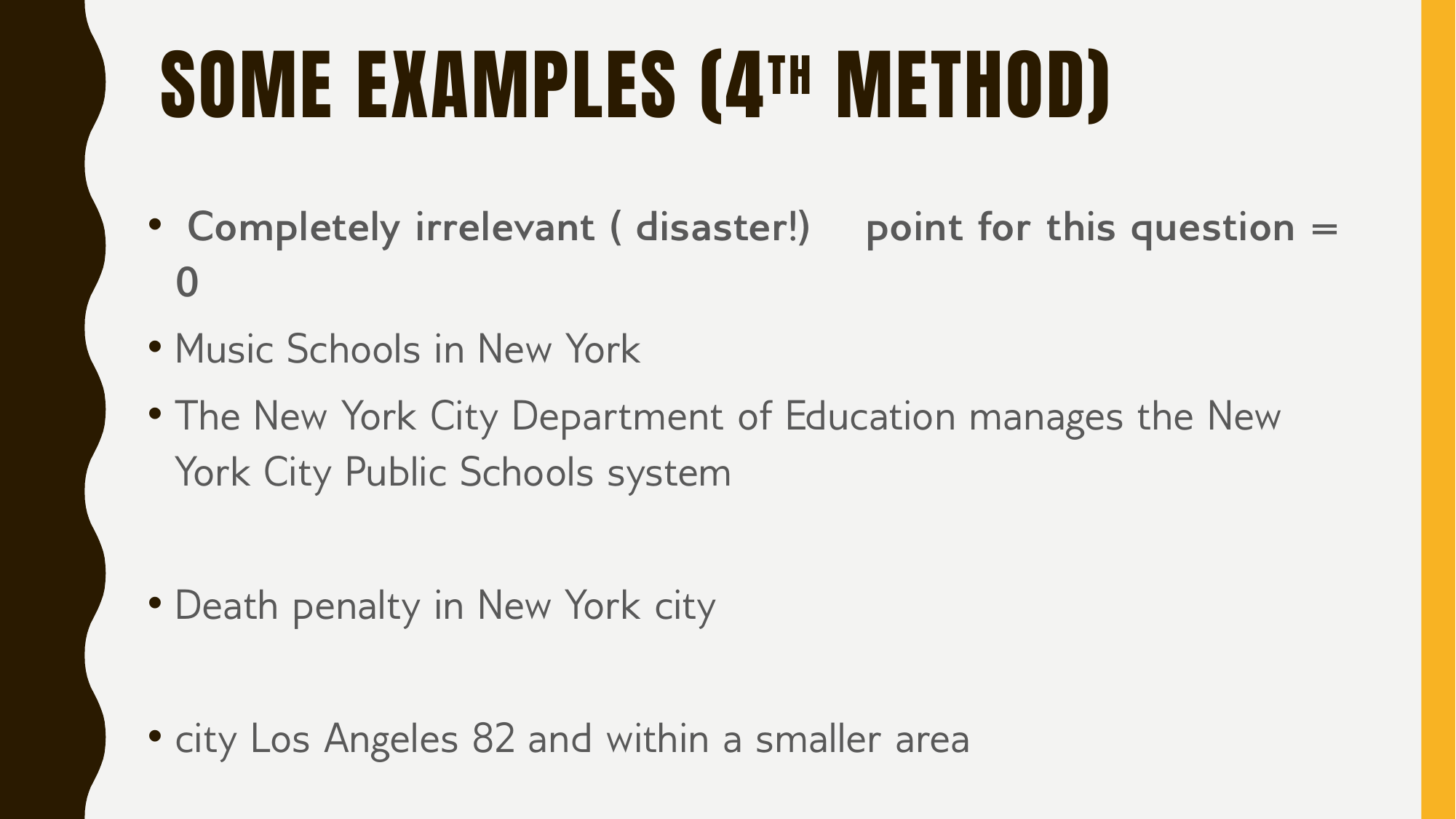

# Some examples (4th method)
 Completely irrelevant ( disaster!)    point for this question = 0
Music Schools in New York
The New York City Department of Education manages the New York City Public Schools system

Death penalty in New York city

city Los Angeles 82 and within a smaller area